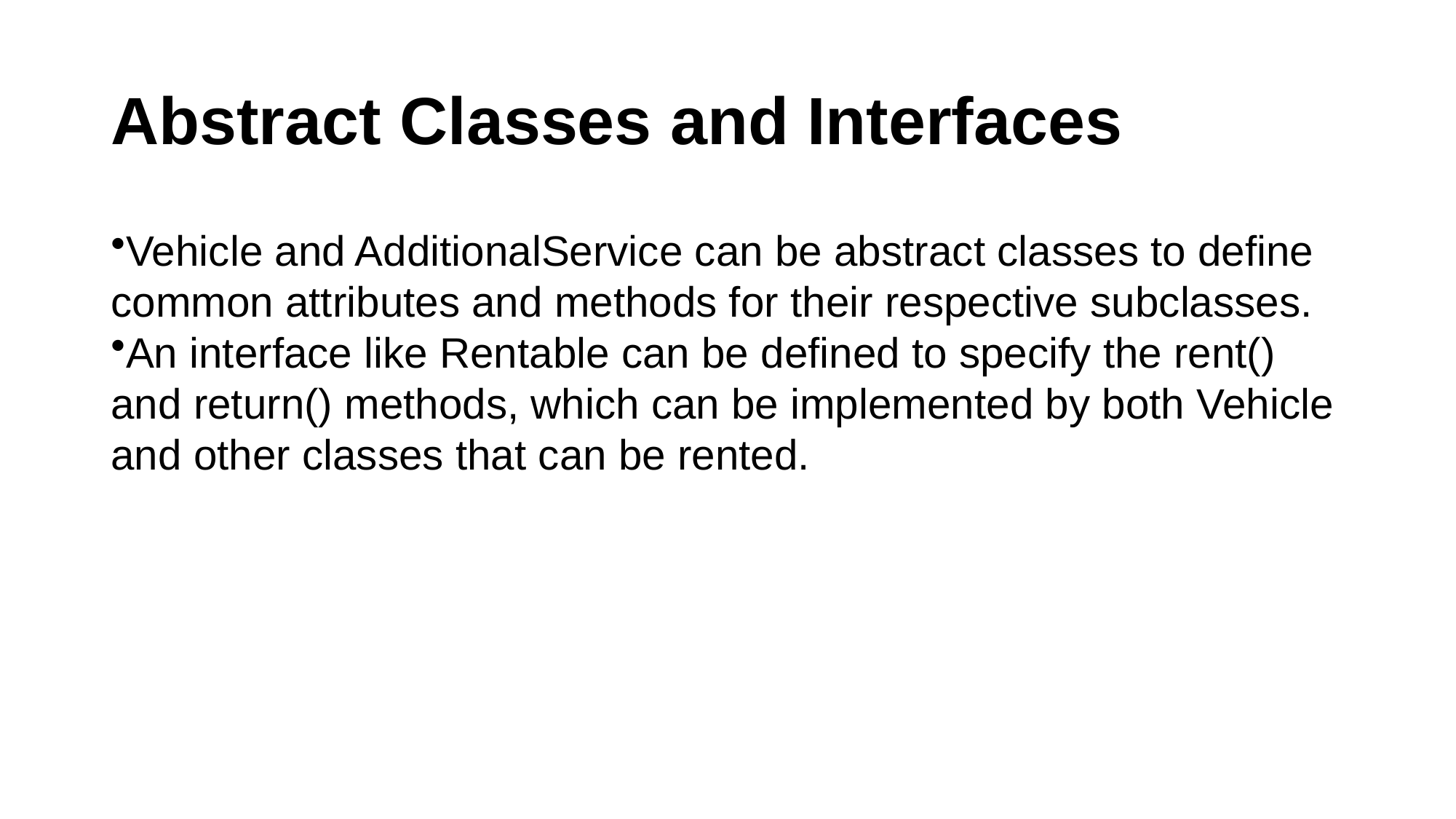

# Abstract Classes and Interfaces
Vehicle and AdditionalService can be abstract classes to define common attributes and methods for their respective subclasses.
An interface like Rentable can be defined to specify the rent() and return() methods, which can be implemented by both Vehicle and other classes that can be rented.